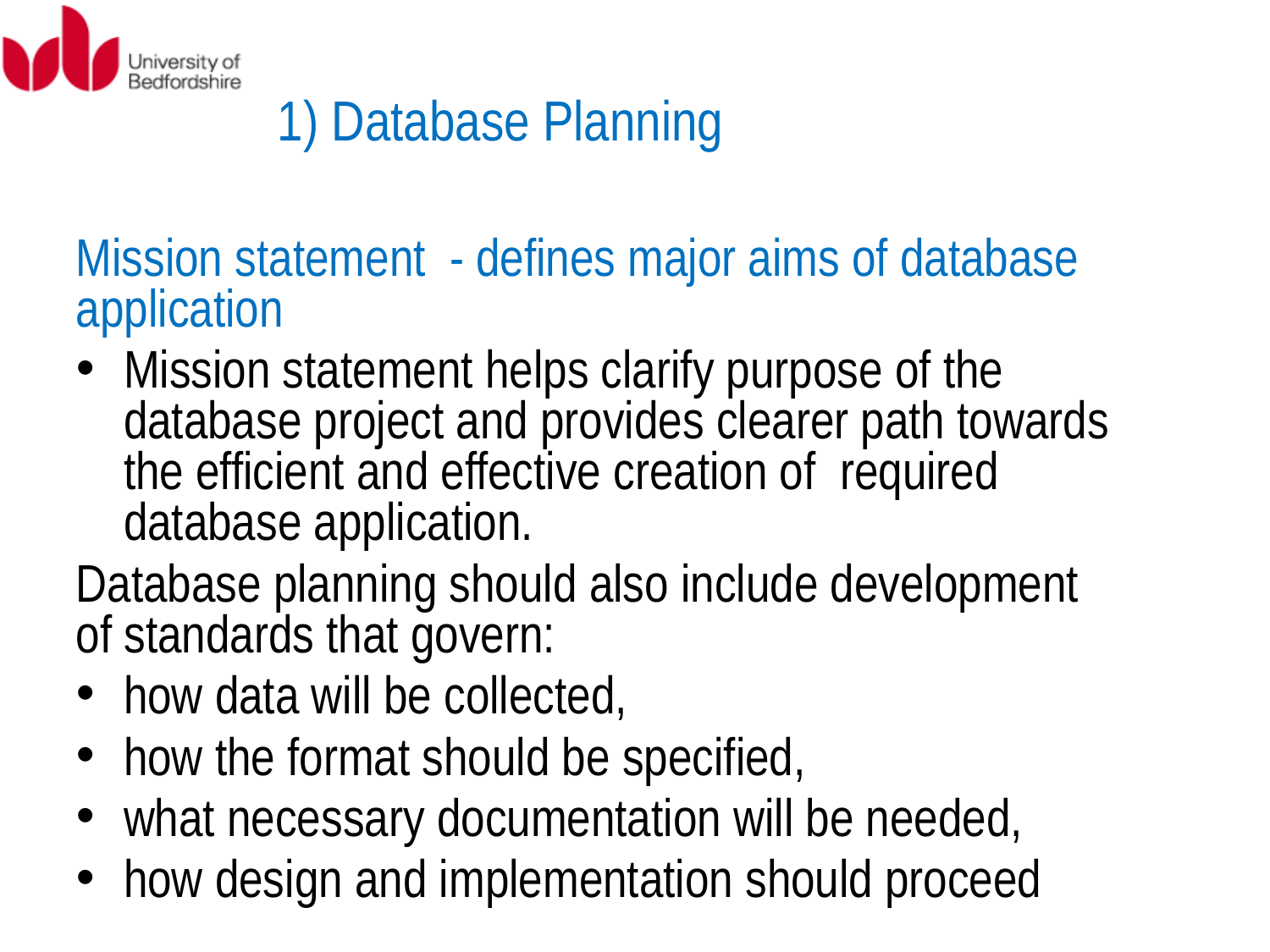

1) Database Planning
Mission statement  - defines major aims of database application
Mission statement helps clarify purpose of the database project and provides clearer path towards the efficient and effective creation of  required database application.
Database planning should also include development of standards that govern:
how data will be collected,
how the format should be specified,
what necessary documentation will be needed,
how design and implementation should proceed